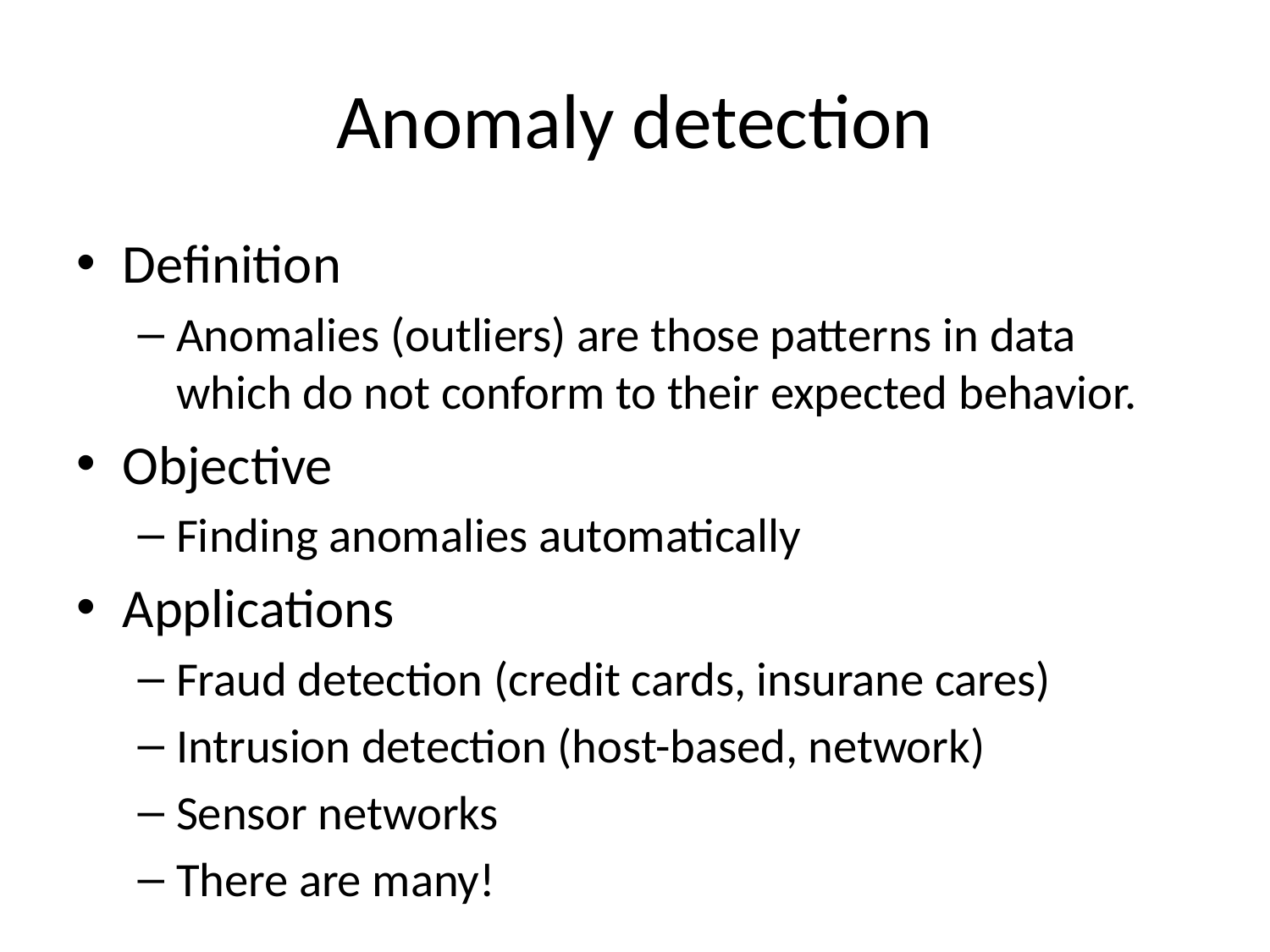

# Anomaly detection
Definition
Anomalies (outliers) are those patterns in data which do not conform to their expected behavior.
Objective
Finding anomalies automatically
Applications
Fraud detection (credit cards, insurane cares)
Intrusion detection (host-based, network)
Sensor networks
There are many!